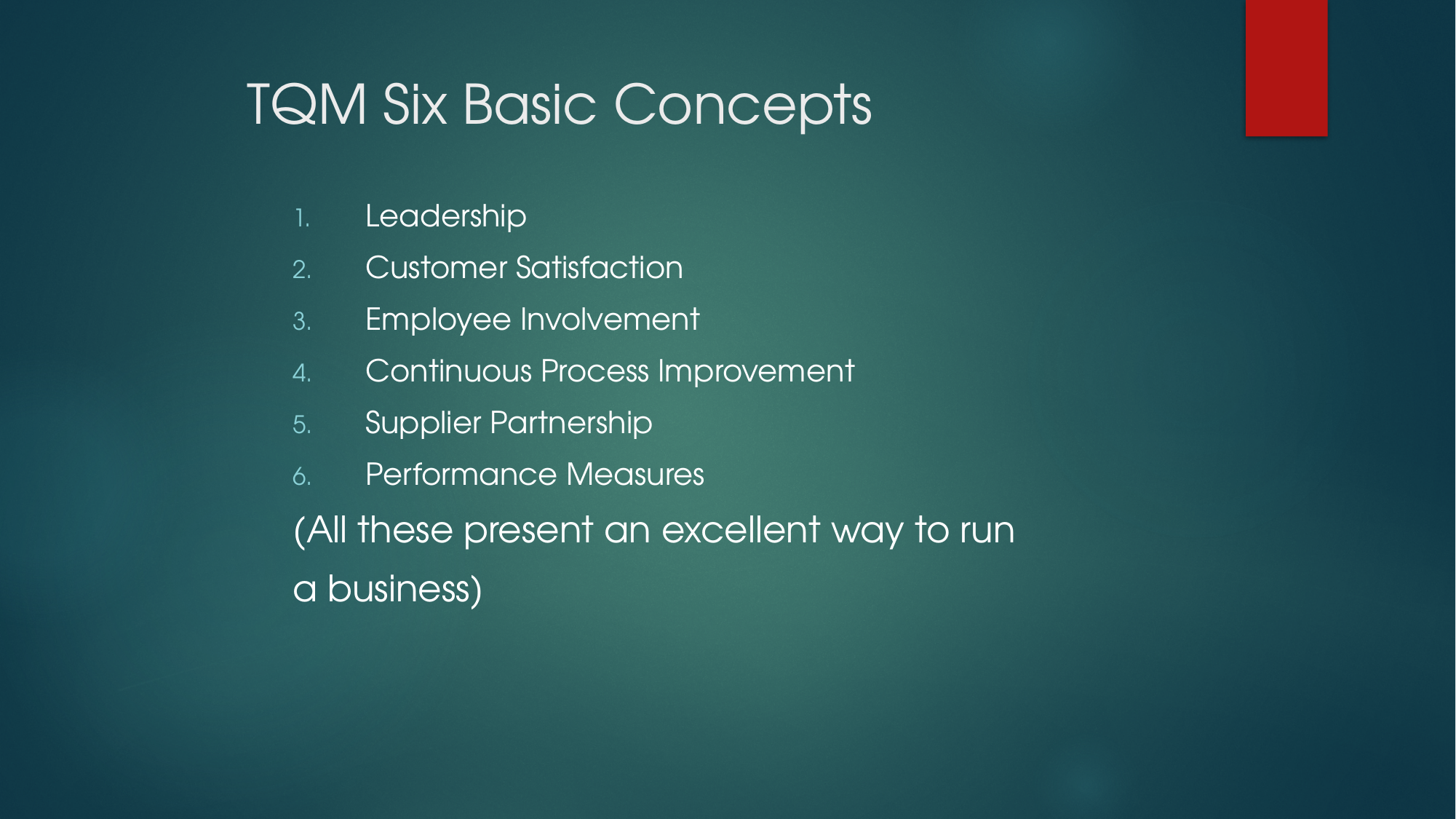

# TQM Six Basic Concepts
Leadership
Customer Satisfaction
Employee Involvement
Continuous Process Improvement
Supplier Partnership
Performance Measures
(All these present an excellent way to run
a business)